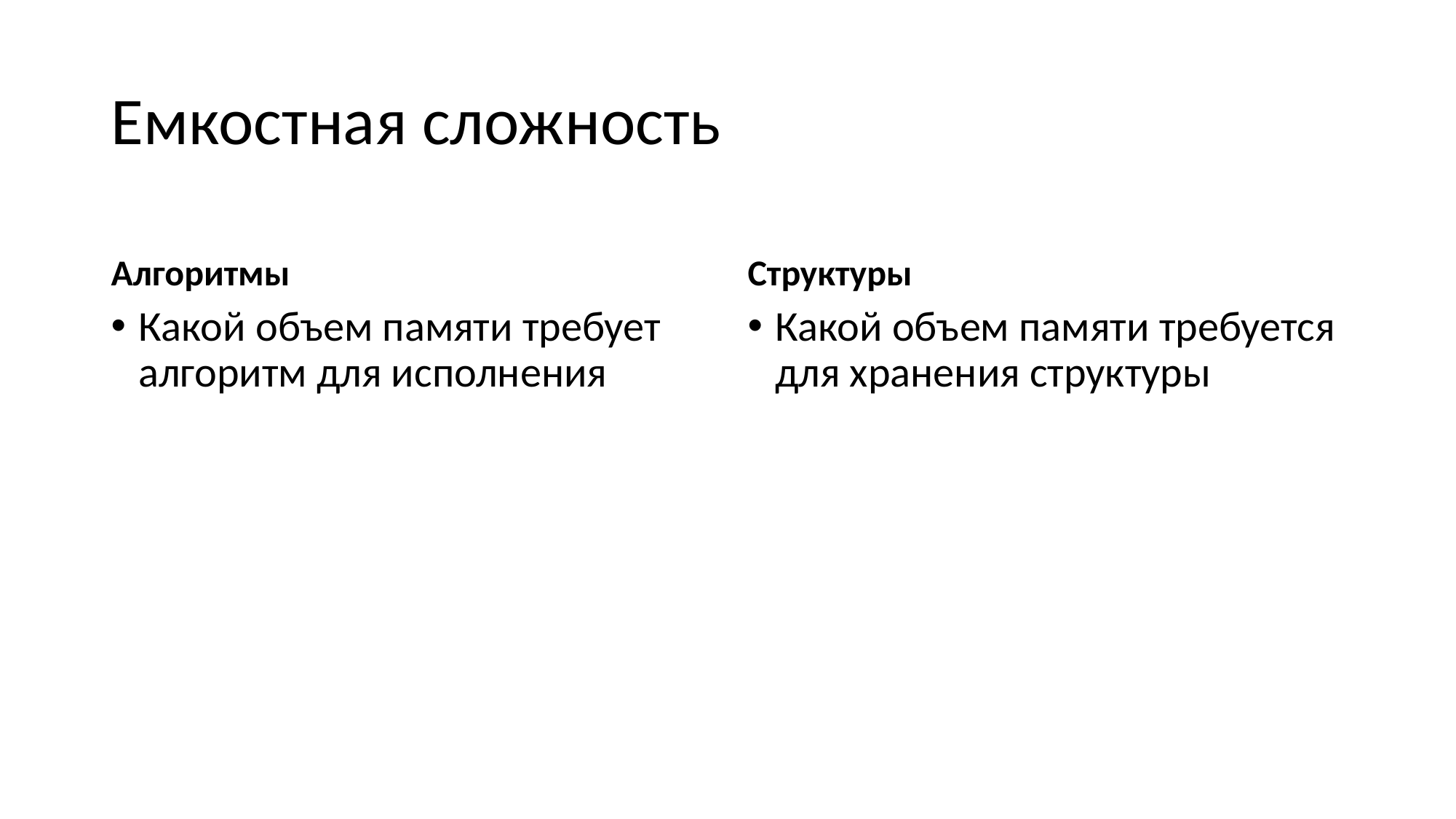

# Емкостная сложность
Алгоритмы
Структуры
Какой объем памяти требует алгоритм для исполнения
Какой объем памяти требуется для хранения структуры